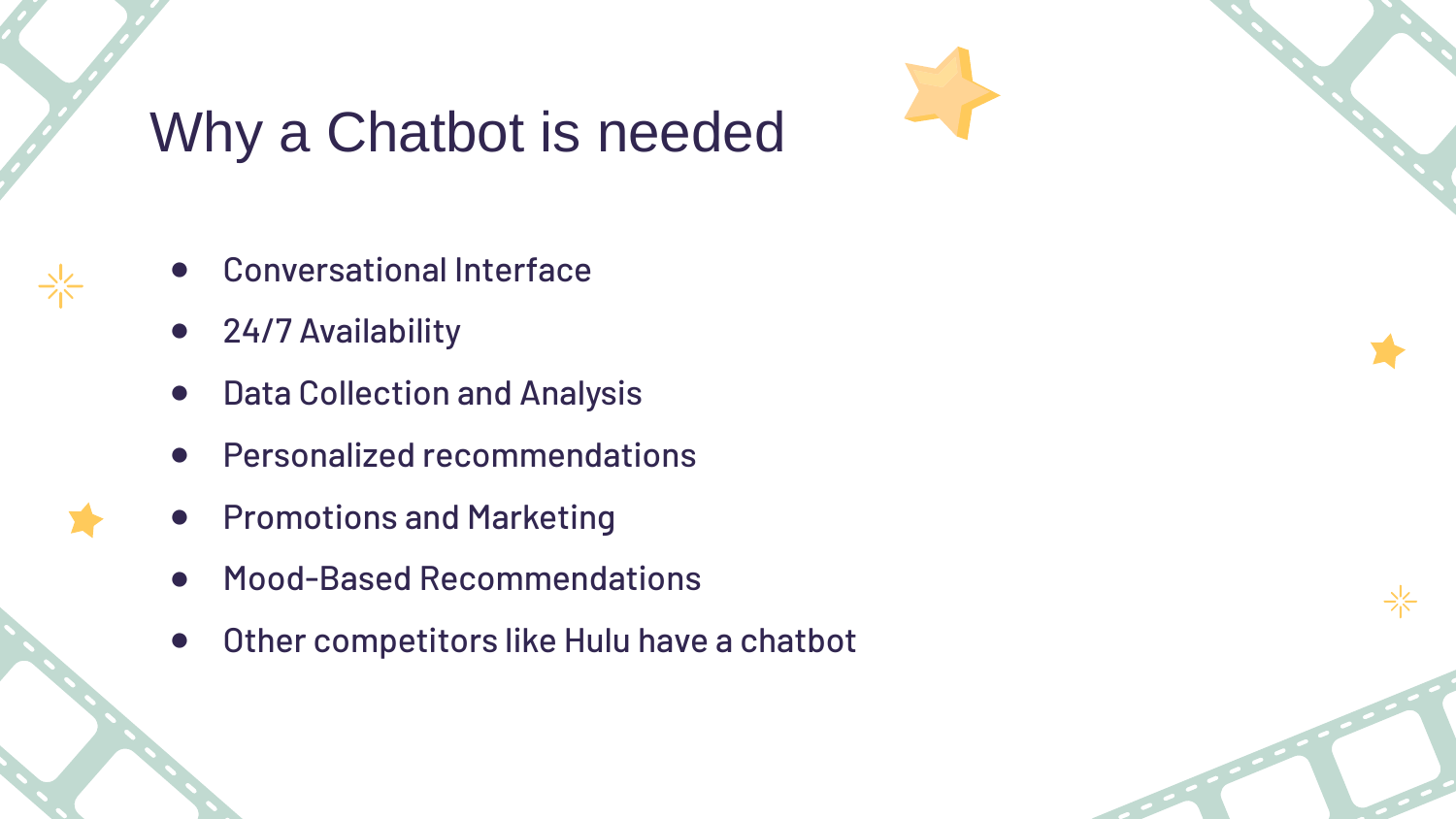

# Why a Chatbot is needed

Conversational Interface
24/7 Availability
Data Collection and Analysis
Personalized recommendations
Promotions and Marketing
Mood-Based Recommendations
Other competitors like Hulu have a chatbot